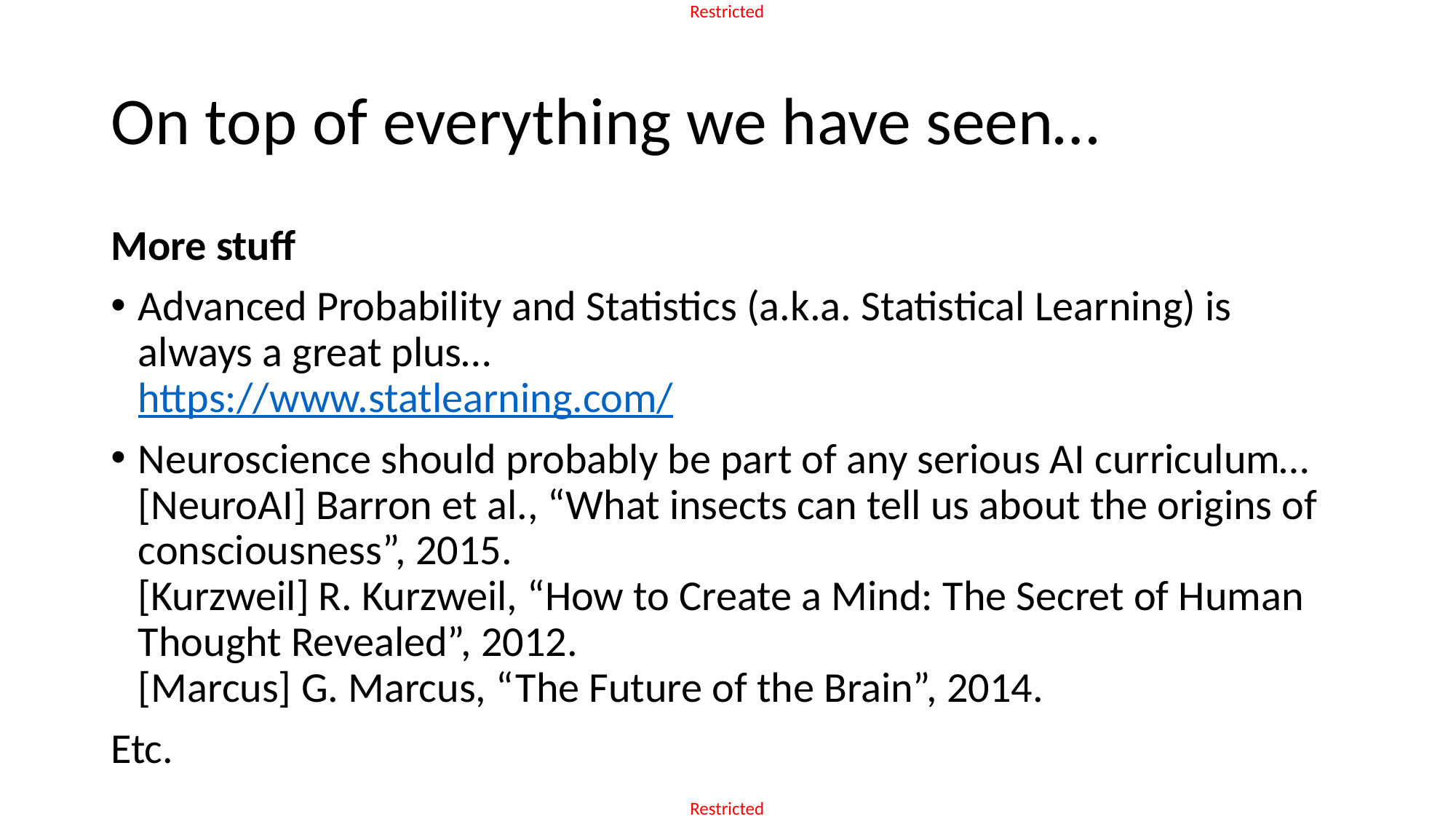

# On top of everything we have seen…
More stuff
Advanced Probability and Statistics (a.k.a. Statistical Learning) is always a great plus…
https://www.statlearning.com/
Neuroscience should probably be part of any serious AI curriculum…
[NeuroAI] Barron et al., “What insects can tell us about the origins of consciousness”, 2015.
[Kurzweil] R. Kurzweil, “How to Create a Mind: The Secret of Human Thought Revealed”, 2012.
[Marcus] G. Marcus, “The Future of the Brain”, 2014.
Etc.